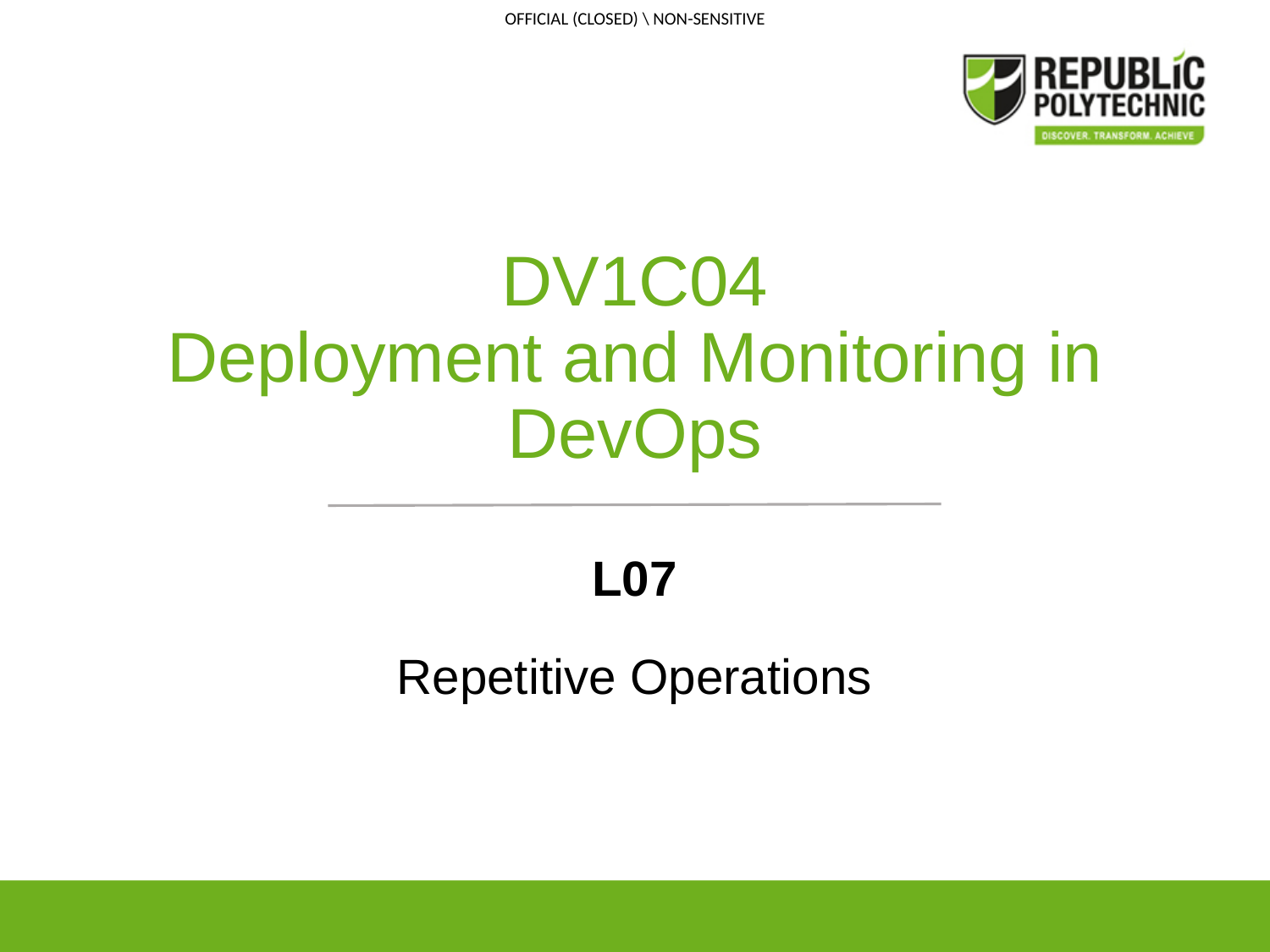

# DV1C04 Deployment and Monitoring in DevOps
L07
Repetitive Operations